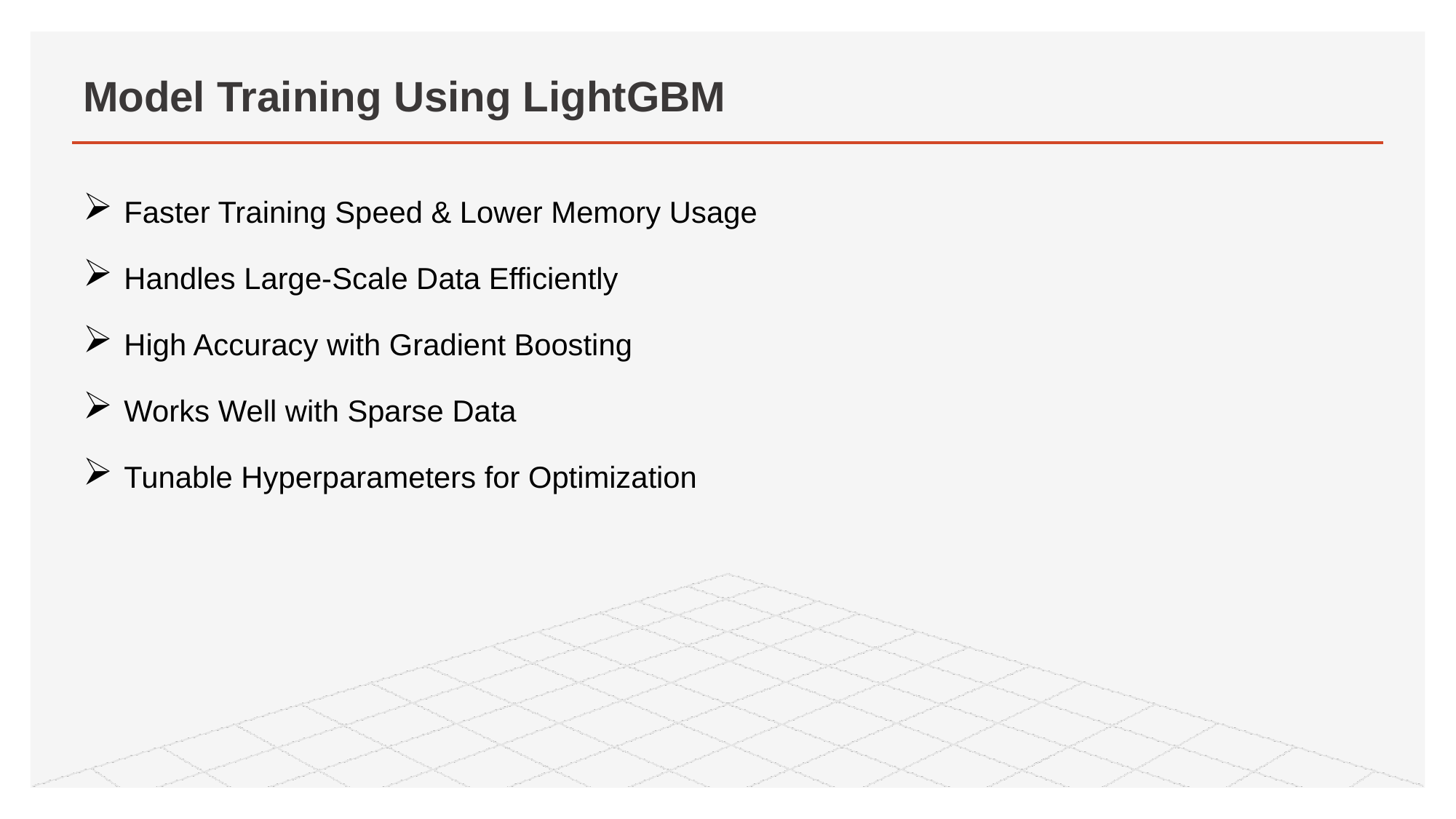

# Model Training Using LightGBM
Faster Training Speed & Lower Memory Usage
Handles Large-Scale Data Efficiently
High Accuracy with Gradient Boosting
Works Well with Sparse Data
Tunable Hyperparameters for Optimization